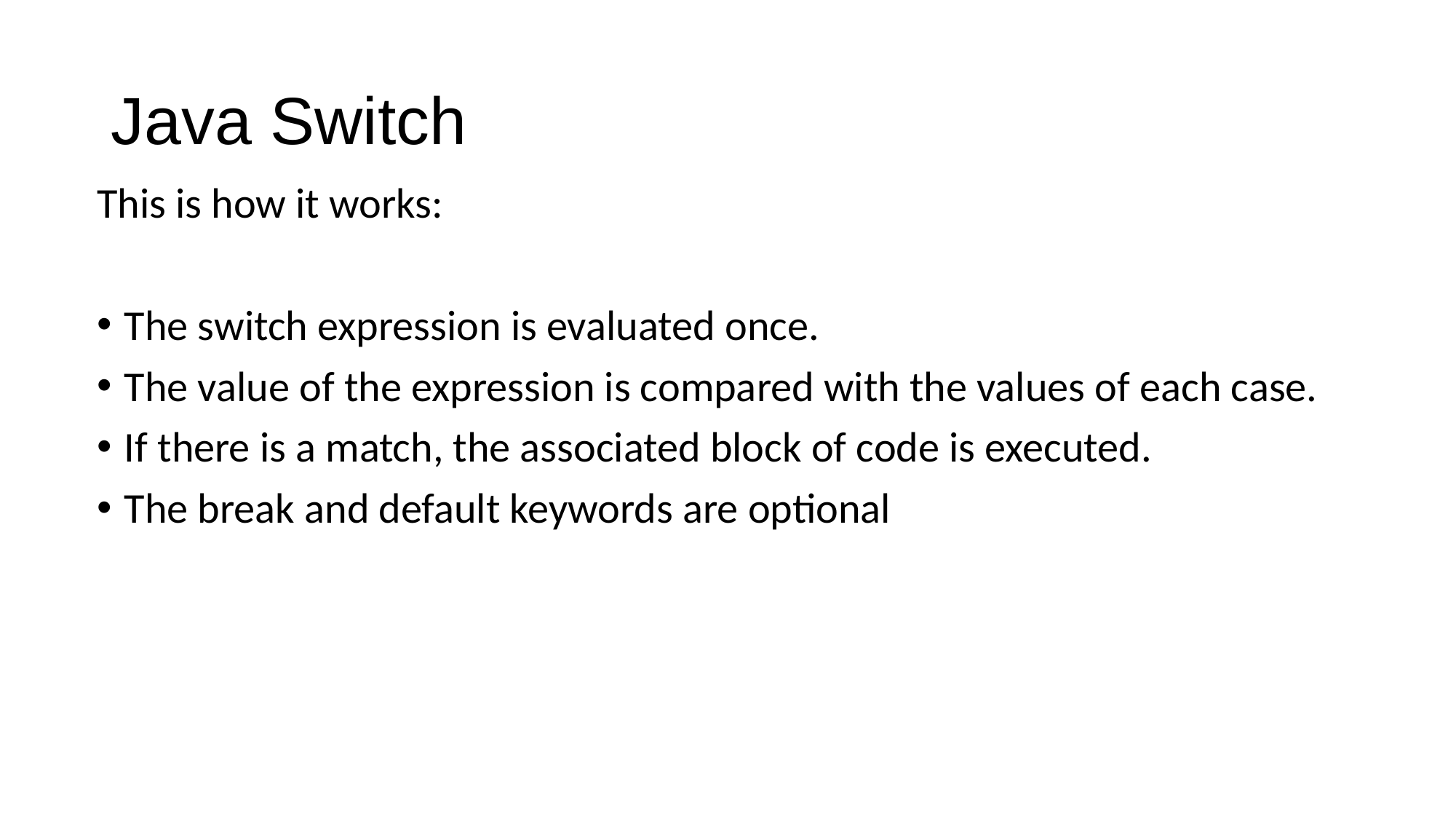

# Java Switch
This is how it works:

The switch expression is evaluated once.
The value of the expression is compared with the values of each case.
If there is a match, the associated block of code is executed.
The break and default keywords are optional